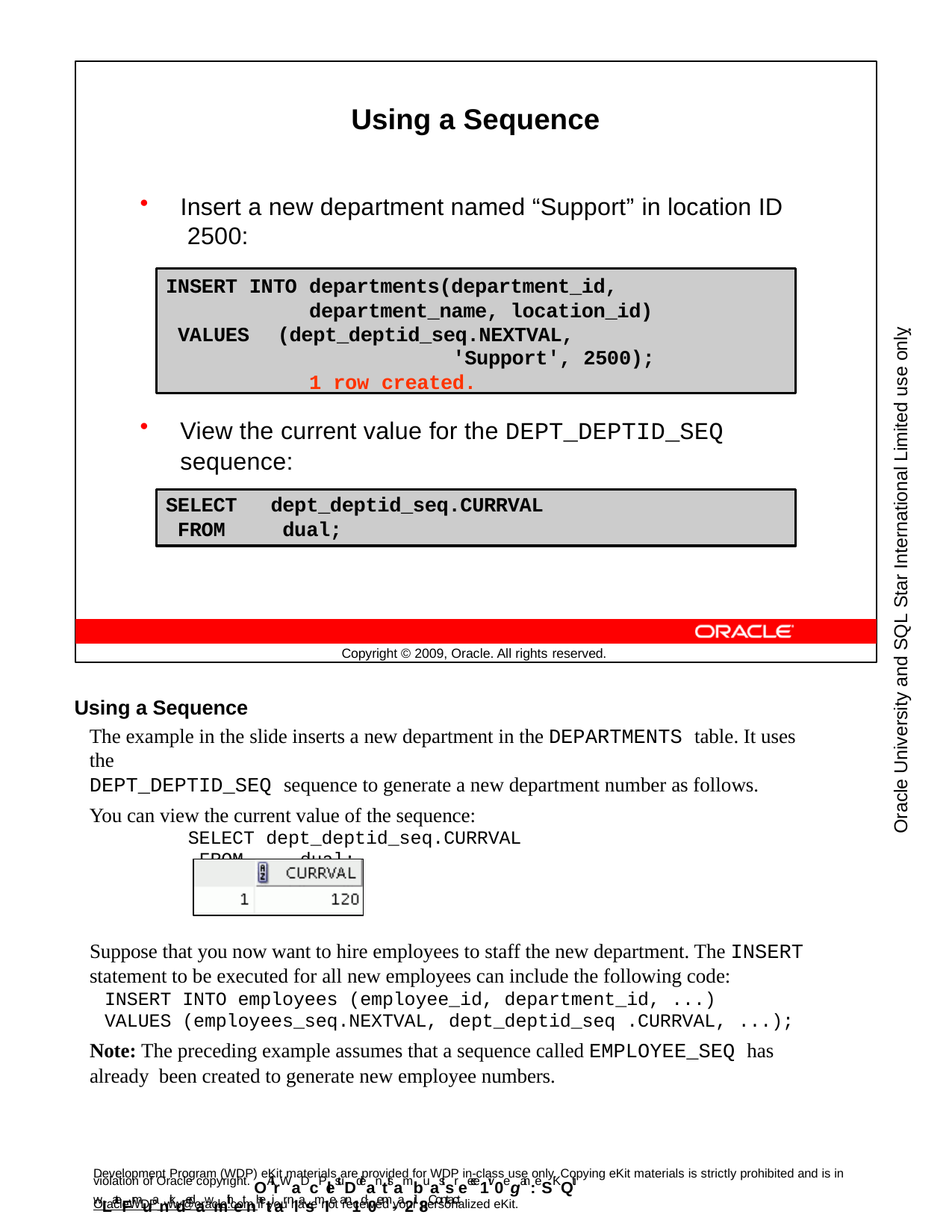

Using a Sequence

Insert a new department named “Support” in location ID  2500:
INSERT INTO departments(department_id,
department_name, location_id)  VALUES	(dept_deptid_seq.NEXTVAL,
'Support', 2500);
1 row created.
Oracle University and SQL Star International Limited use onlyฺ
View the current value for the DEPT_DEPTID_SEQ
sequence:

SELECT  FROM
dept_deptid_seq.CURRVAL  dual;
Copyright © 2009, Oracle. All rights reserved.
Using a Sequence
The example in the slide inserts a new department in the DEPARTMENTS table. It uses the
DEPT_DEPTID_SEQ sequence to generate a new department number as follows.
You can view the current value of the sequence:  SELECT dept_deptid_seq.CURRVAL  FROM	dual;

Suppose that you now want to hire employees to staff the new department. The INSERT
statement to be executed for all new employees can include the following code:
INSERT INTO employees (employee_id, department_id, ...)
VALUES (employees_seq.NEXTVAL, dept_deptid_seq .CURRVAL, ...);
Note: The preceding example assumes that a sequence called EMPLOYEE_SEQ has already  been created to generate new employee numbers.
Development Program (WDP) eKit materials are provided for WDP in-class use only. Copying eKit materials is strictly prohibited and is in
violation of Oracle copyright. OAllrWaDcPlestuDdeanttsambuastsreece1iv0egan: eSKQit wLateFrmuanrkdedawmithetnhetiar nlasmIe an1d0em-a2il.8Contact
OracleWDP_ww@oracle.com if you have not received your personalized eKit.